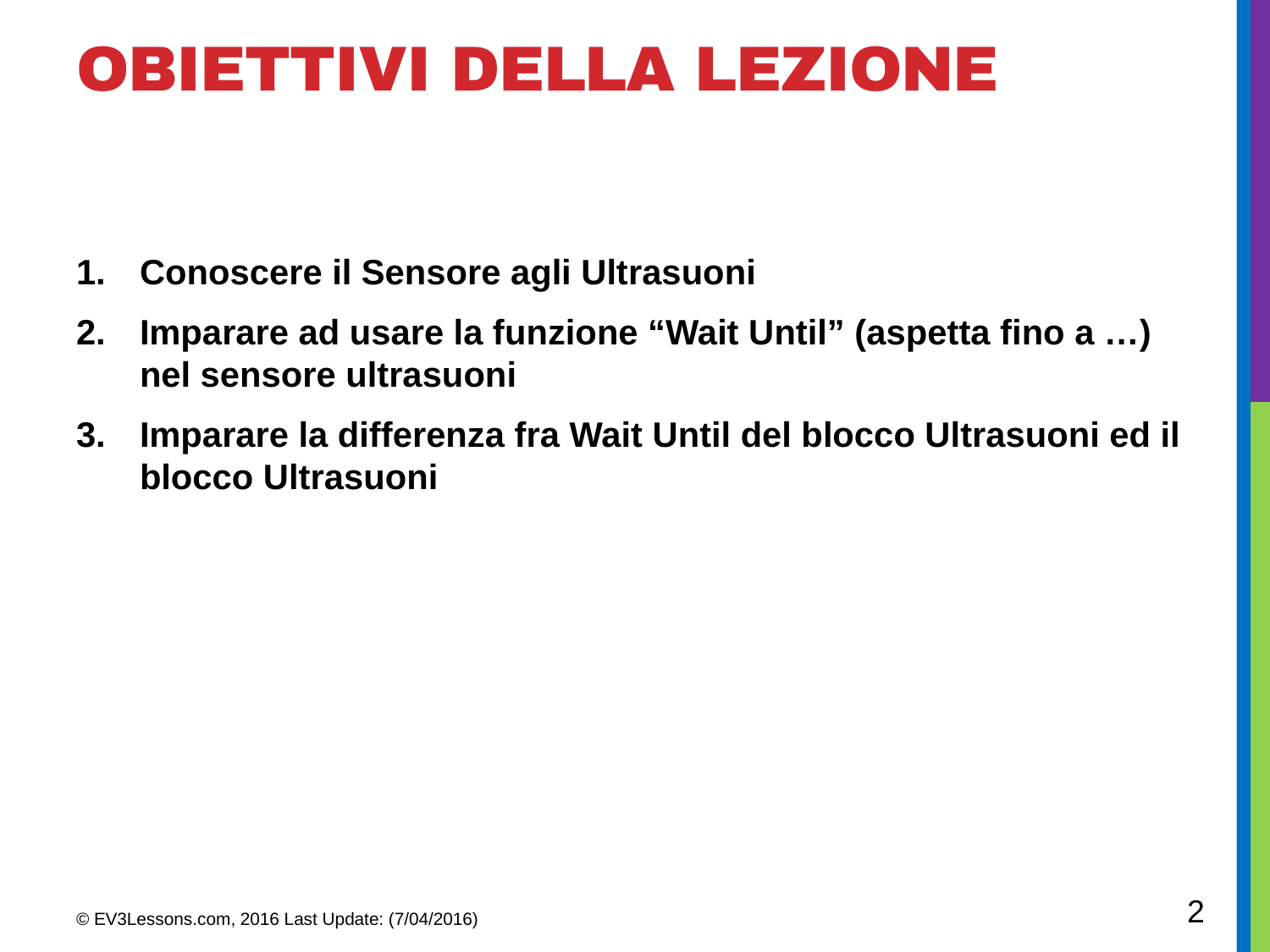

# OBIETTIVI DELLA LEZIONE
Conoscere il Sensore agli Ultrasuoni
Imparare ad usare la funzione “Wait Until” (aspetta fino a …) nel sensore ultrasuoni
Imparare la differenza fra Wait Until del blocco Ultrasuoni ed il blocco Ultrasuoni
2
© EV3Lessons.com, 2016 Last Update: (7/04/2016)